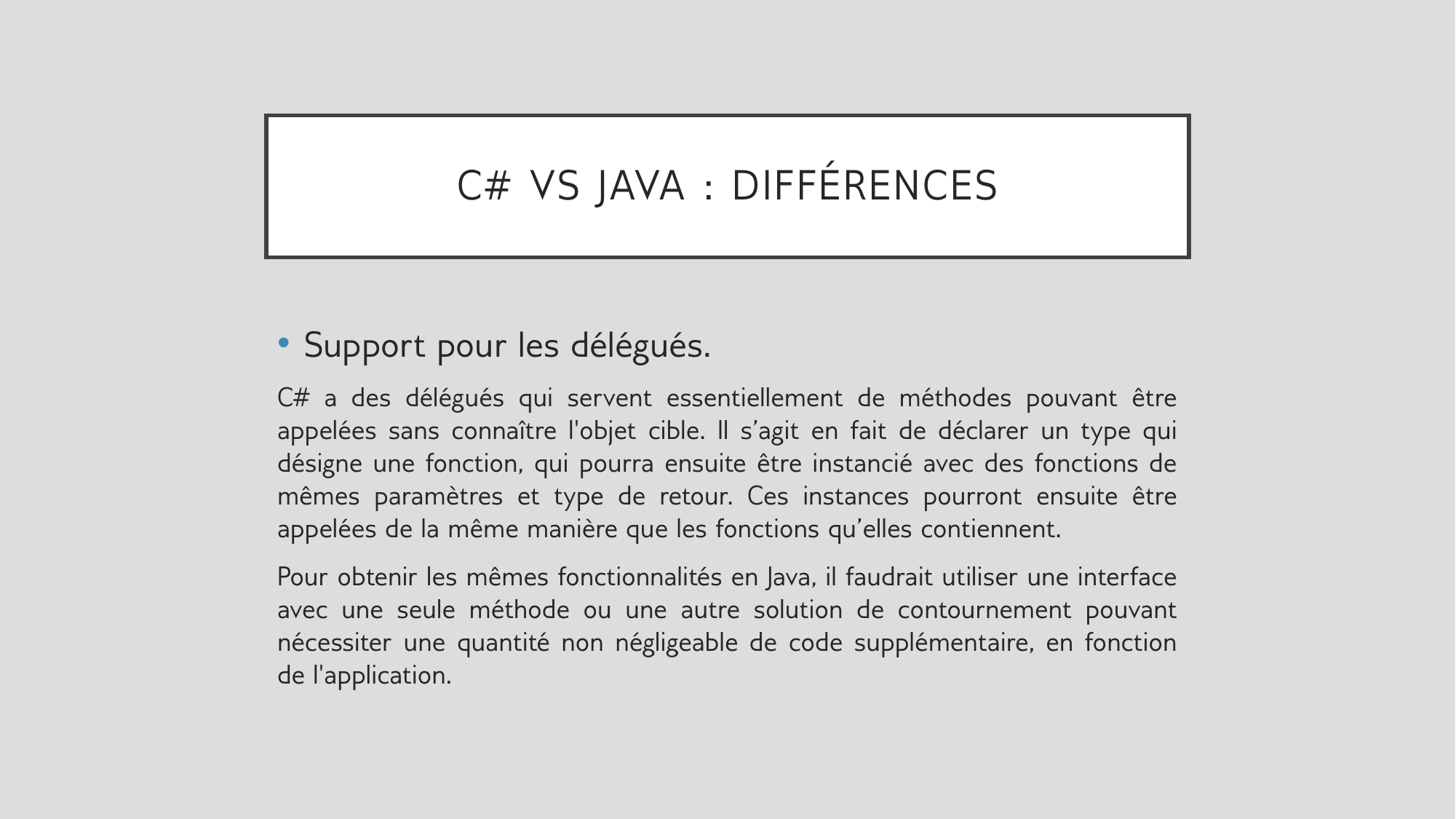

# C# vs Java : Différences
Support pour les délégués.
C# a des délégués qui servent essentiellement de méthodes pouvant être appelées sans connaître l'objet cible. Il s’agit en fait de déclarer un type qui désigne une fonction, qui pourra ensuite être instancié avec des fonctions de mêmes paramètres et type de retour. Ces instances pourront ensuite être appelées de la même manière que les fonctions qu’elles contiennent.
Pour obtenir les mêmes fonctionnalités en Java, il faudrait utiliser une interface avec une seule méthode ou une autre solution de contournement pouvant nécessiter une quantité non négligeable de code supplémentaire, en fonction de l'application.